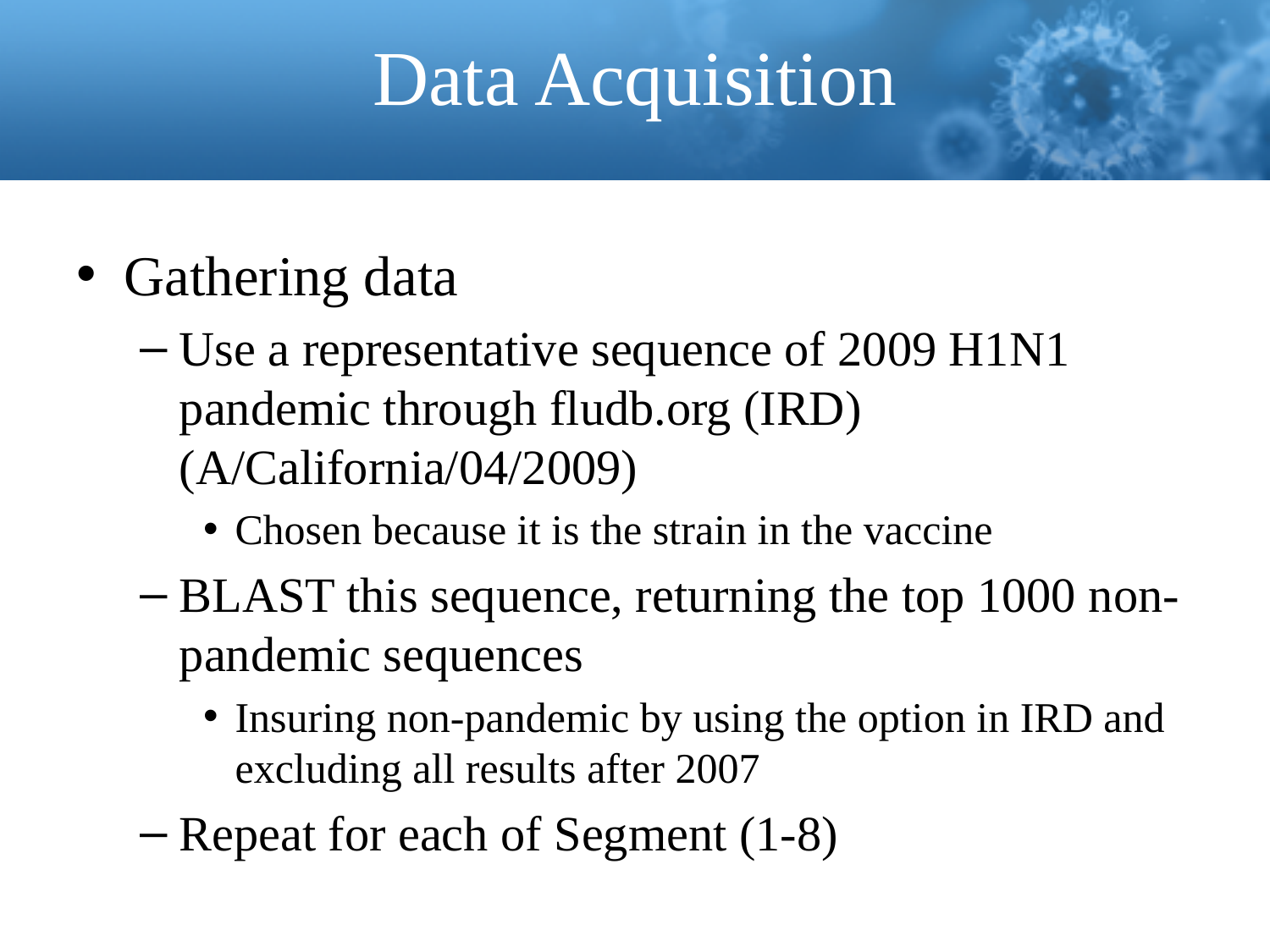

# Data Acquisition
Gathering data
Use a representative sequence of 2009 H1N1 pandemic through fludb.org (IRD) (A/California/04/2009)
Chosen because it is the strain in the vaccine
BLAST this sequence, returning the top 1000 non-pandemic sequences
Insuring non-pandemic by using the option in IRD and excluding all results after 2007
Repeat for each of Segment (1-8)